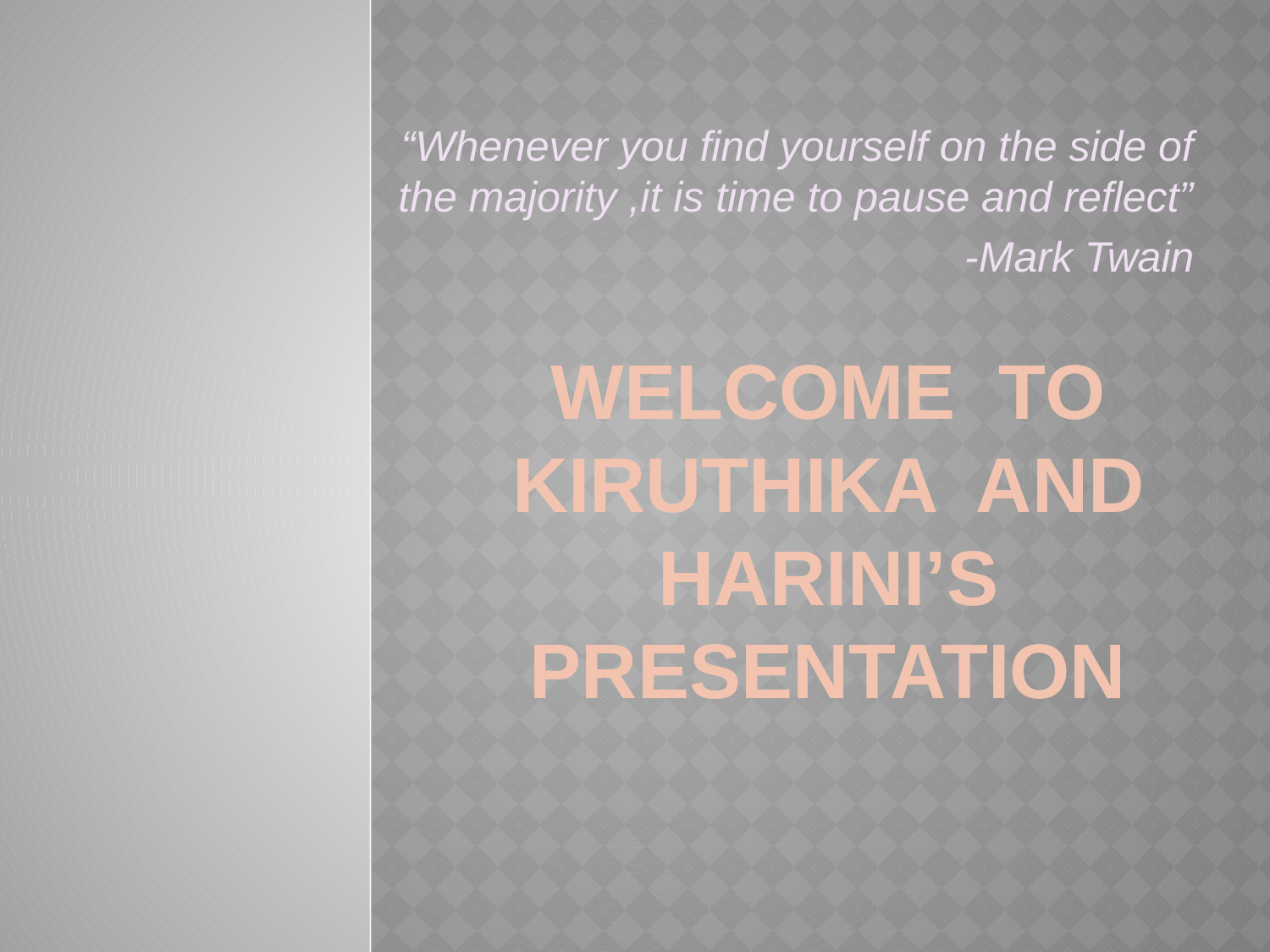

“Whenever you find yourself on the side of the majority ,it is time to pause and reflect”
-Mark Twain
# Welcome  to kiruthika  and harini’s presentation